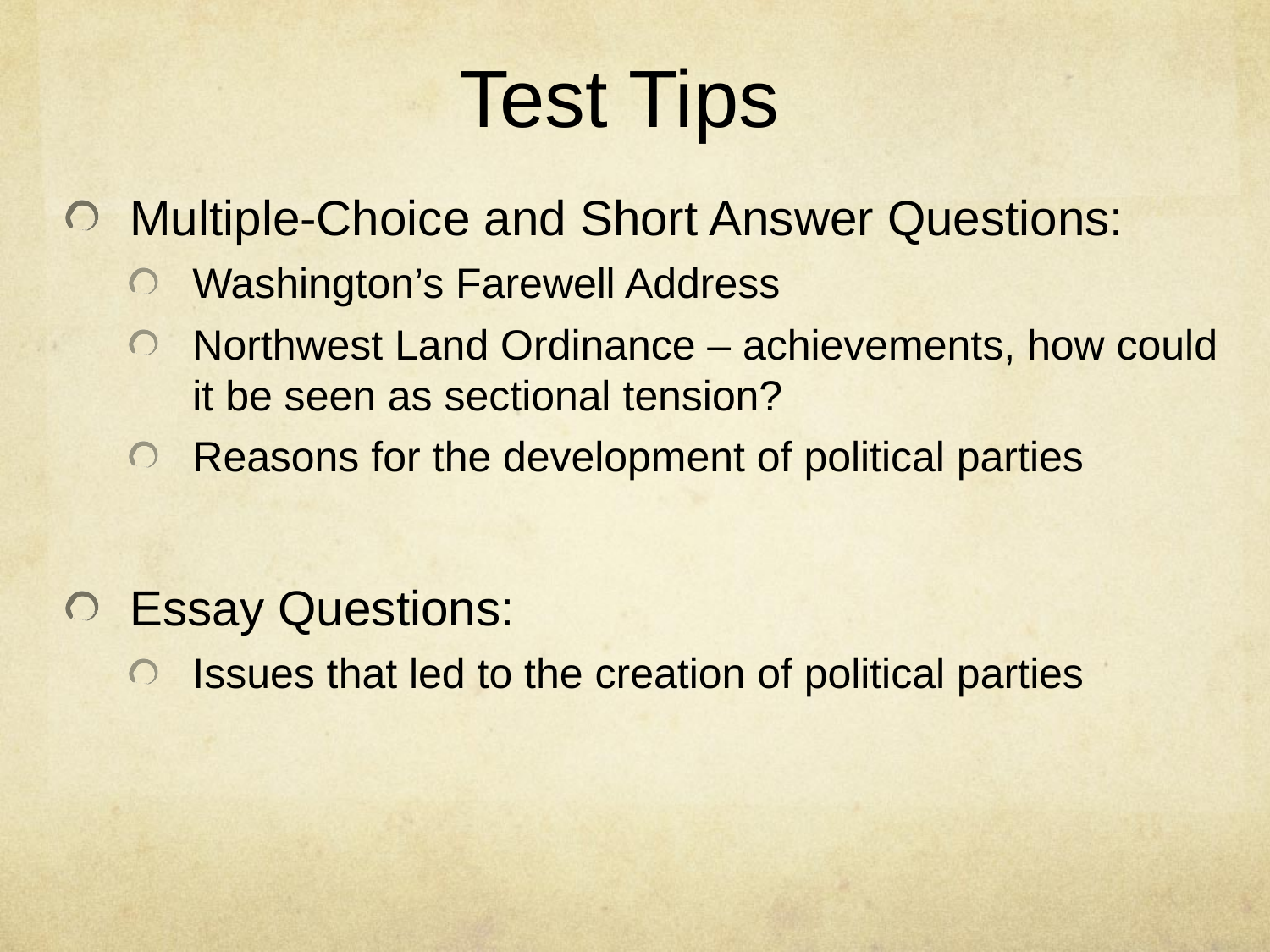

# Test Tips
Multiple-Choice and Short Answer Questions:
Washington’s Farewell Address
Northwest Land Ordinance – achievements, how could it be seen as sectional tension?
Reasons for the development of political parties

Essay Questions:
Issues that led to the creation of political parties